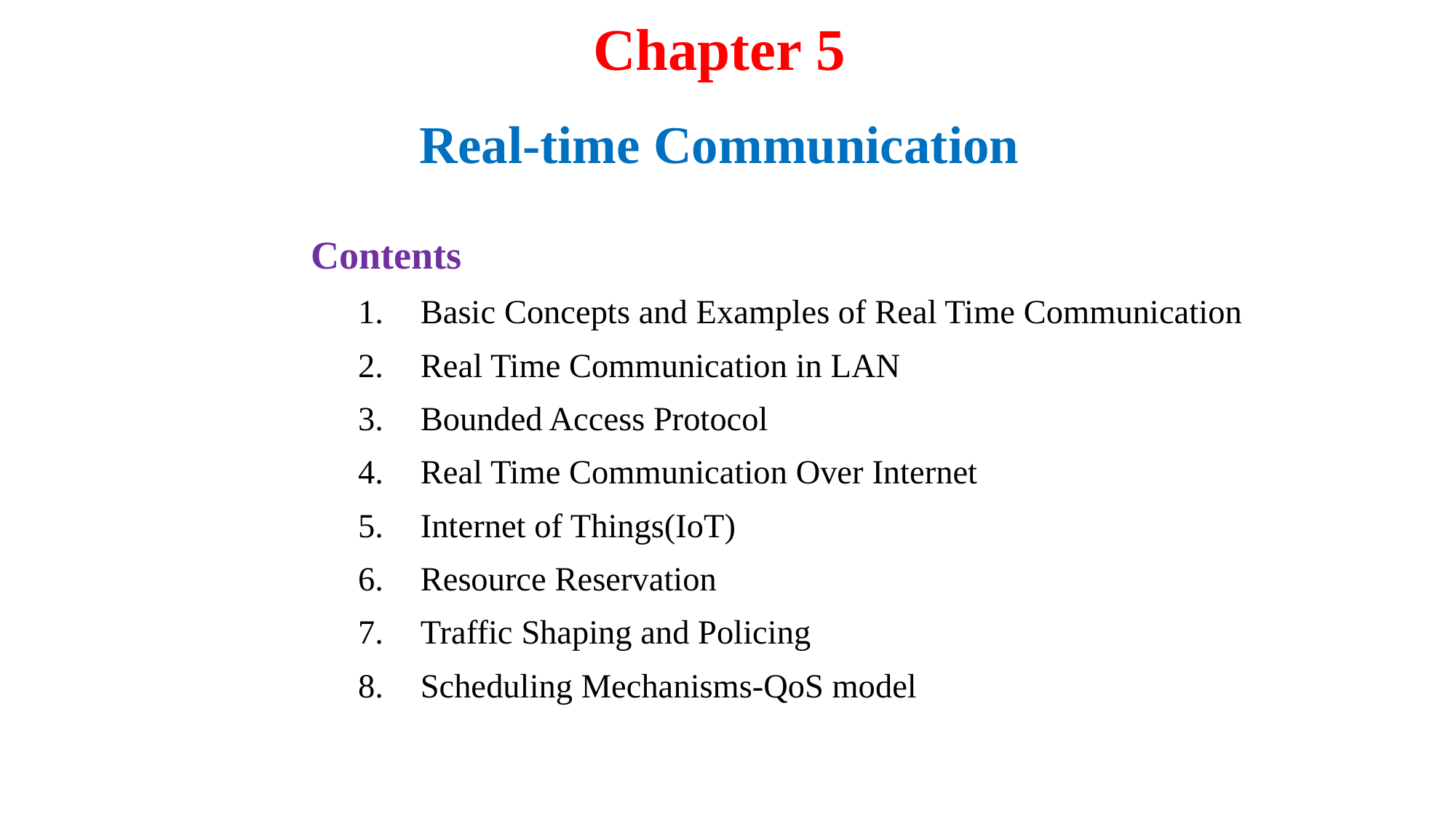

# Chapter 5
Real-time Communication
Contents
Basic Concepts and Examples of Real Time Communication
Real Time Communication in LAN
Bounded Access Protocol
Real Time Communication Over Internet
Internet of Things(IoT)
Resource Reservation
Traffic Shaping and Policing
Scheduling Mechanisms-QoS model